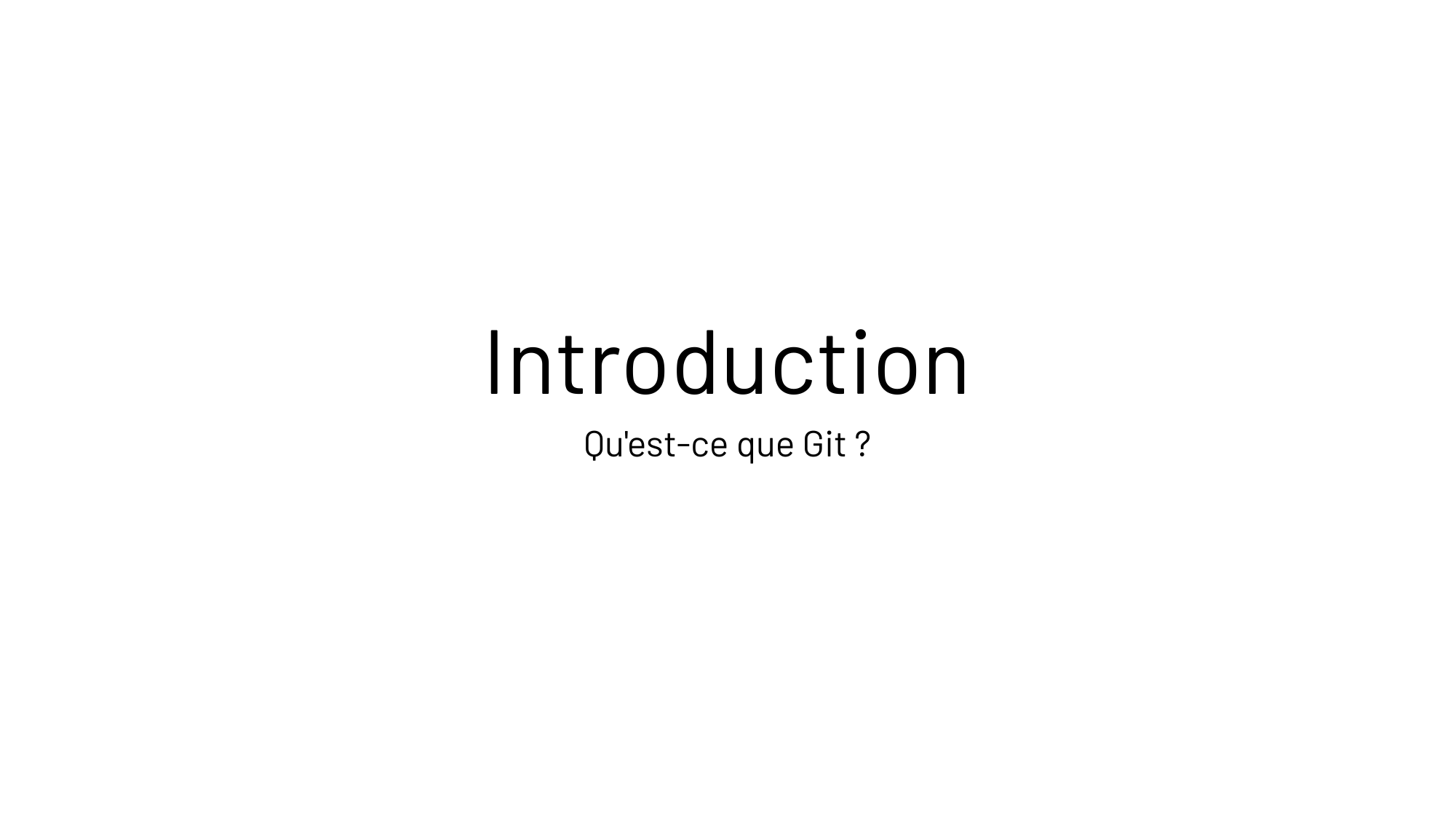

# Introduction
Qu'est-ce que Git ?
Comment l'installer sous Linux